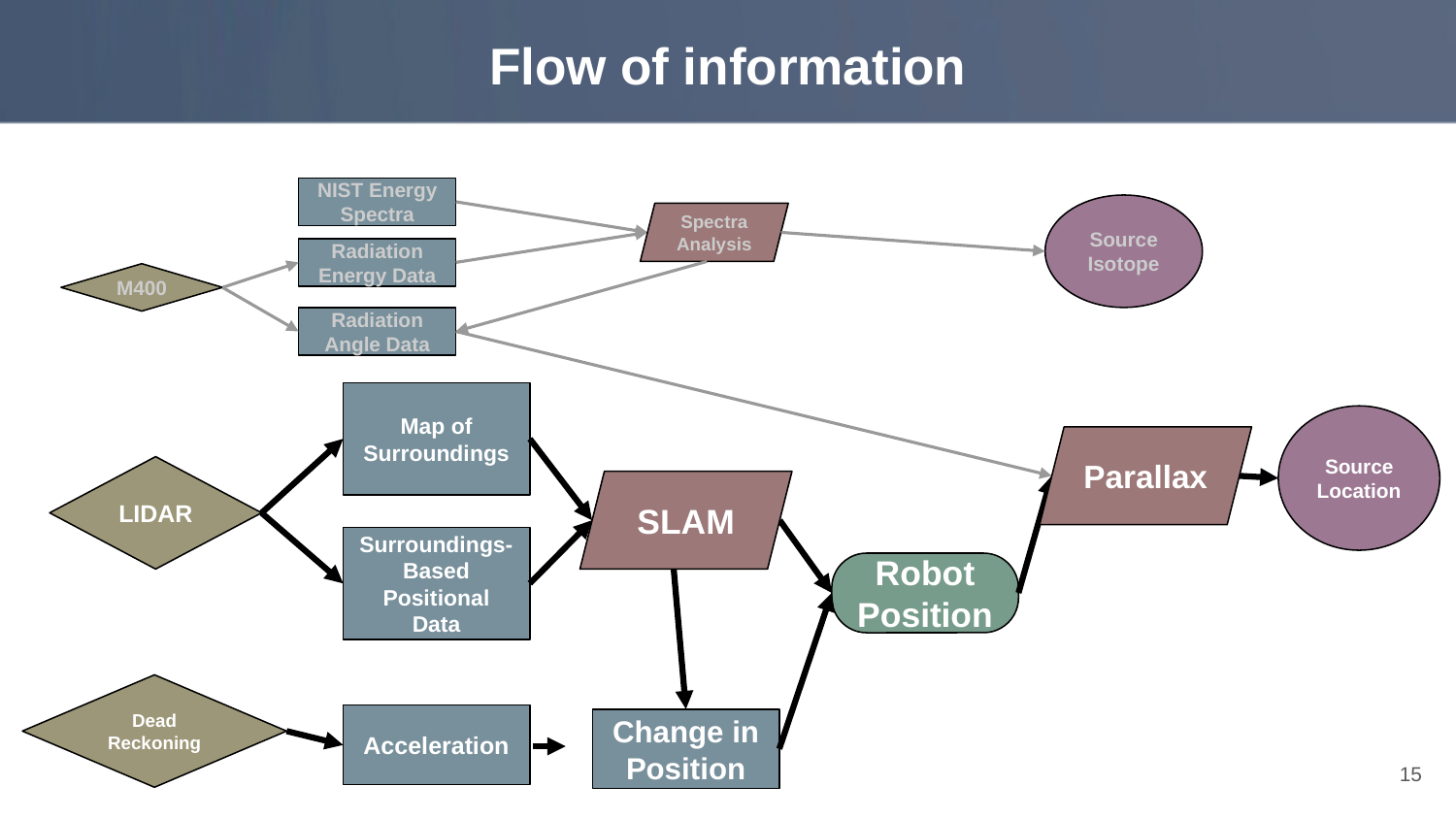

# Flow of information
NIST Energy Spectra
Source Isotope
Spectra Analysis
Radiation Energy Data
M400
Radiation Angle Data
Map of Surroundings
Source Location
Parallax
LIDAR
SLAM
Surroundings- Based Positional Data
Robot Position
Dead Reckoning
Acceleration
Change in Position
15